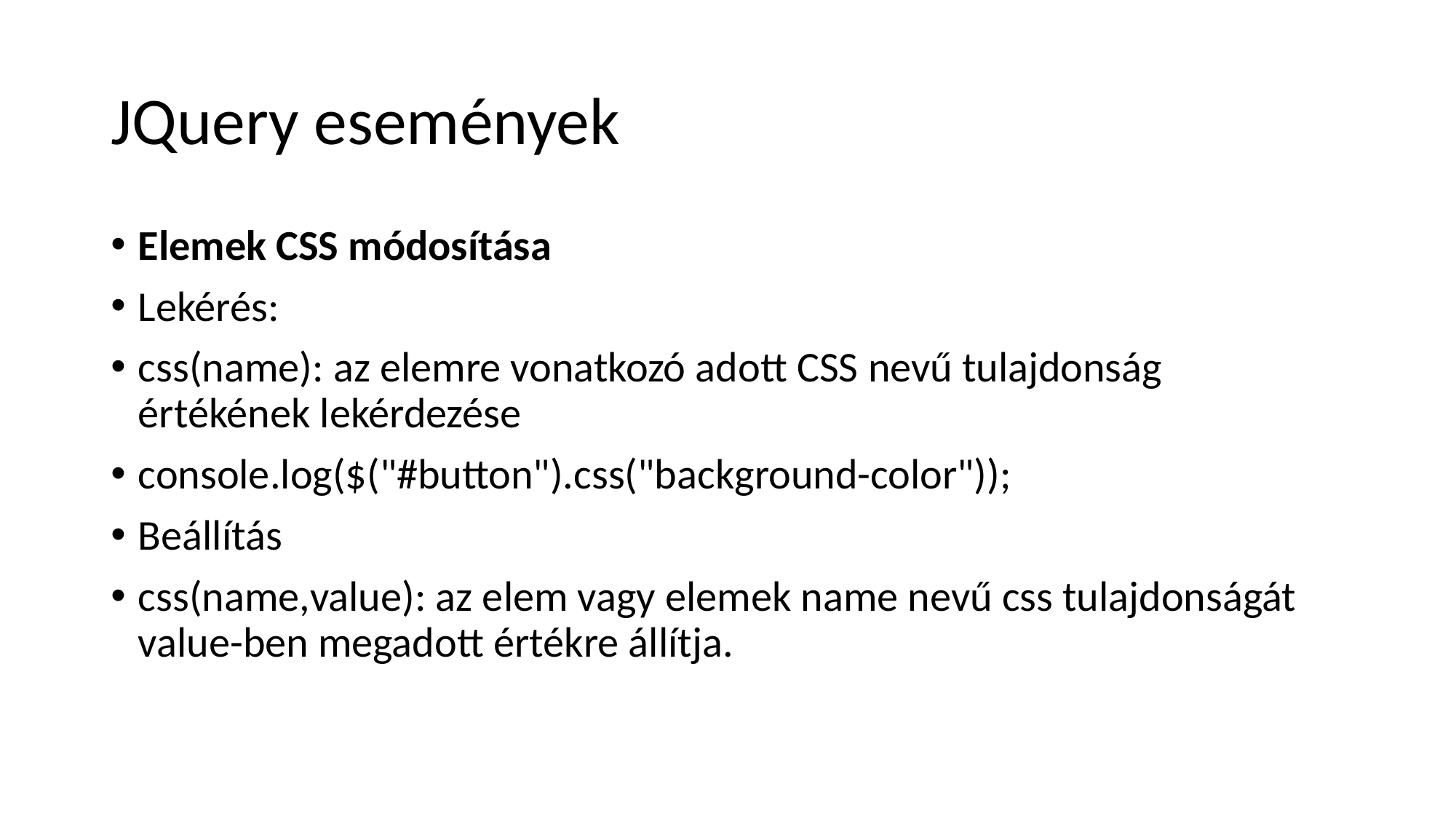

# JQuery események
Elemek CSS módosítása
Lekérés:
css(name): az elemre vonatkozó adott CSS nevű tulajdonság értékének lekérdezése
console.log($("#button").css("background-color"));
Beállítás
css(name,value): az elem vagy elemek name nevű css tulajdonságát value-ben megadott értékre állítja.